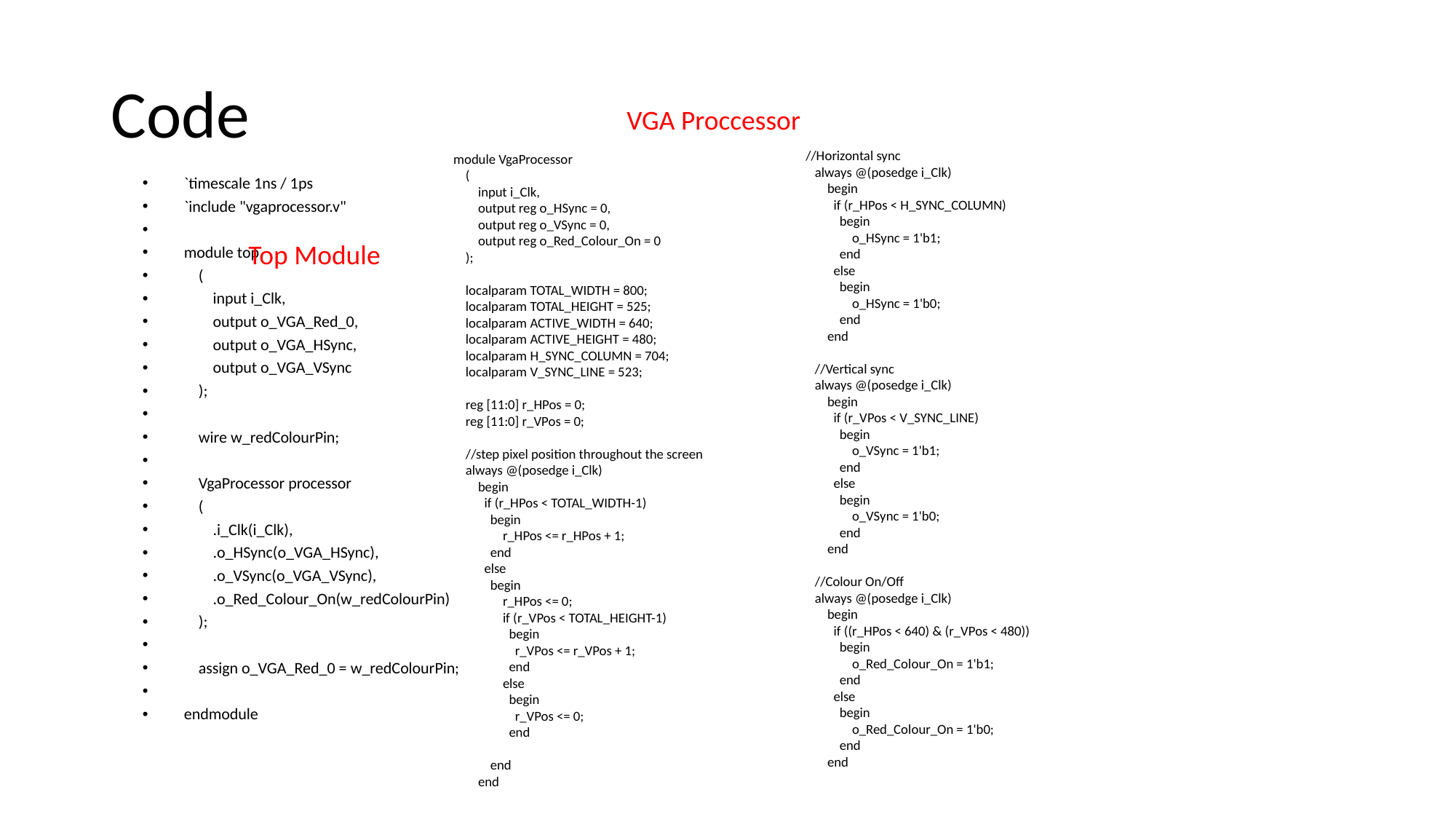

# Code
VGA Proccessor
 //Horizontal sync
    always @(posedge i_Clk)
        begin
          if (r_HPos < H_SYNC_COLUMN)
            begin
                o_HSync = 1'b1;
            end
          else
            begin
                o_HSync = 1'b0;
            end
        end

    //Vertical sync
    always @(posedge i_Clk)
        begin
          if (r_VPos < V_SYNC_LINE)
            begin
                o_VSync = 1'b1;
            end
          else
            begin
                o_VSync = 1'b0;
            end
        end

    //Colour On/Off
    always @(posedge i_Clk)
        begin
          if ((r_HPos < 640) & (r_VPos < 480))
            begin
                o_Red_Colour_On = 1'b1;
            end
          else
            begin
                o_Red_Colour_On = 1'b0;
            end
        end
module VgaProcessor
    (
        input i_Clk,
        output reg o_HSync = 0,
        output reg o_VSync = 0,
        output reg o_Red_Colour_On = 0
    );

    localparam TOTAL_WIDTH = 800;
    localparam TOTAL_HEIGHT = 525;
    localparam ACTIVE_WIDTH = 640;
    localparam ACTIVE_HEIGHT = 480;
    localparam H_SYNC_COLUMN = 704;
    localparam V_SYNC_LINE = 523;

    reg [11:0] r_HPos = 0;
    reg [11:0] r_VPos = 0;

    //step pixel position throughout the screen
    always @(posedge i_Clk)
        begin
          if (r_HPos < TOTAL_WIDTH-1)
            begin
                r_HPos <= r_HPos + 1;
            end
          else
            begin
                r_HPos <= 0;
                if (r_VPos < TOTAL_HEIGHT-1)
                  begin
                    r_VPos <= r_VPos + 1;
                  end
                else
                  begin
                    r_VPos <= 0;
                  end

            end
        end
`timescale 1ns / 1ps
`include "vgaprocessor.v"

module top
    (
        input i_Clk,
        output o_VGA_Red_0,
        output o_VGA_HSync,
        output o_VGA_VSync
    );

    wire w_redColourPin;

    VgaProcessor processor
    (
        .i_Clk(i_Clk),
        .o_HSync(o_VGA_HSync),
        .o_VSync(o_VGA_VSync),
        .o_Red_Colour_On(w_redColourPin)
    );

    assign o_VGA_Red_0 = w_redColourPin;

endmodule

Top Module